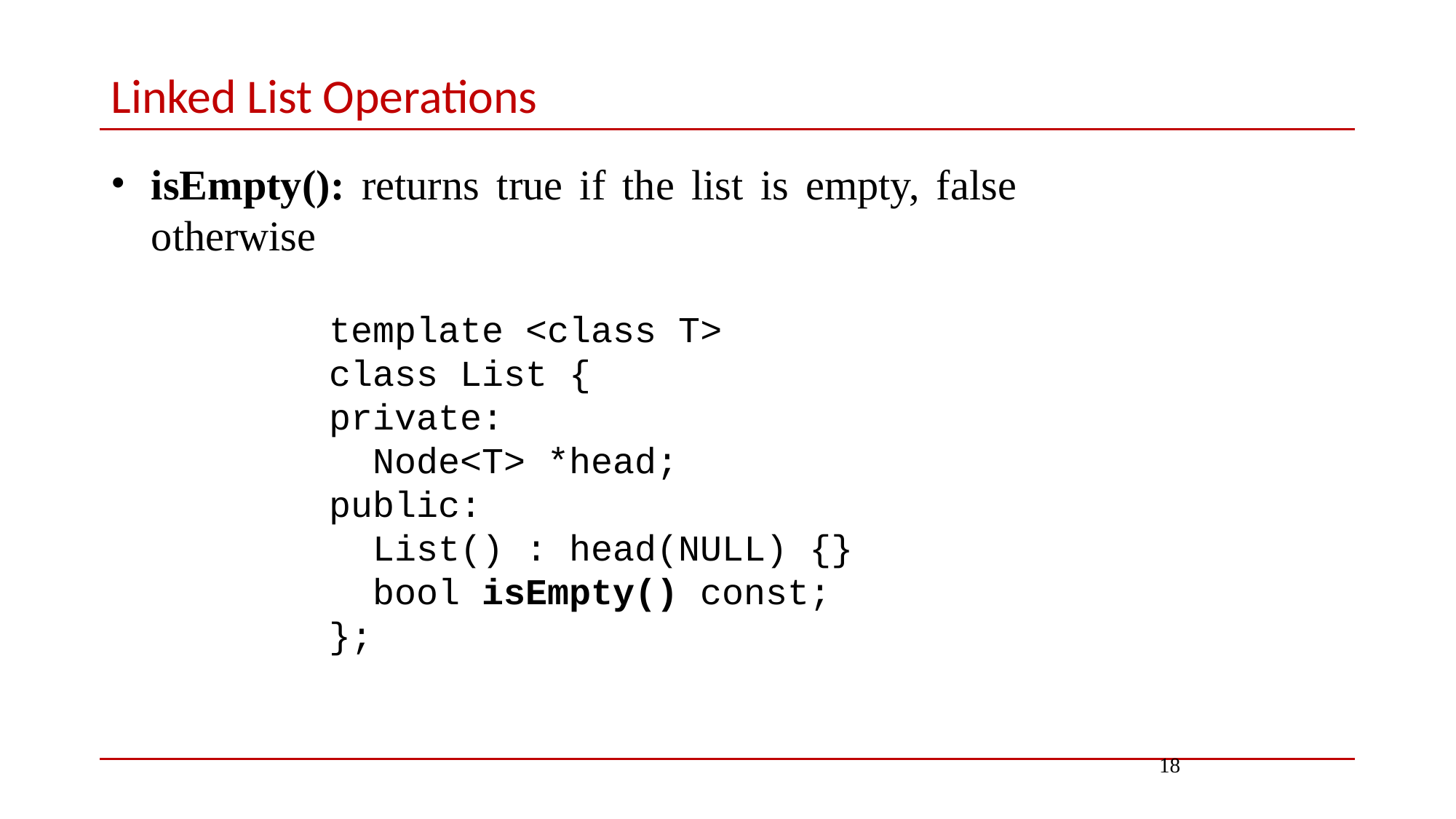

# Linked List Operations
isEmpty(): returns true if the list is empty, false otherwise
template <class T>
class List {
private:
  Node<T> *head;
public:
  List() : head(NULL) {}
  bool isEmpty() const;
};

18